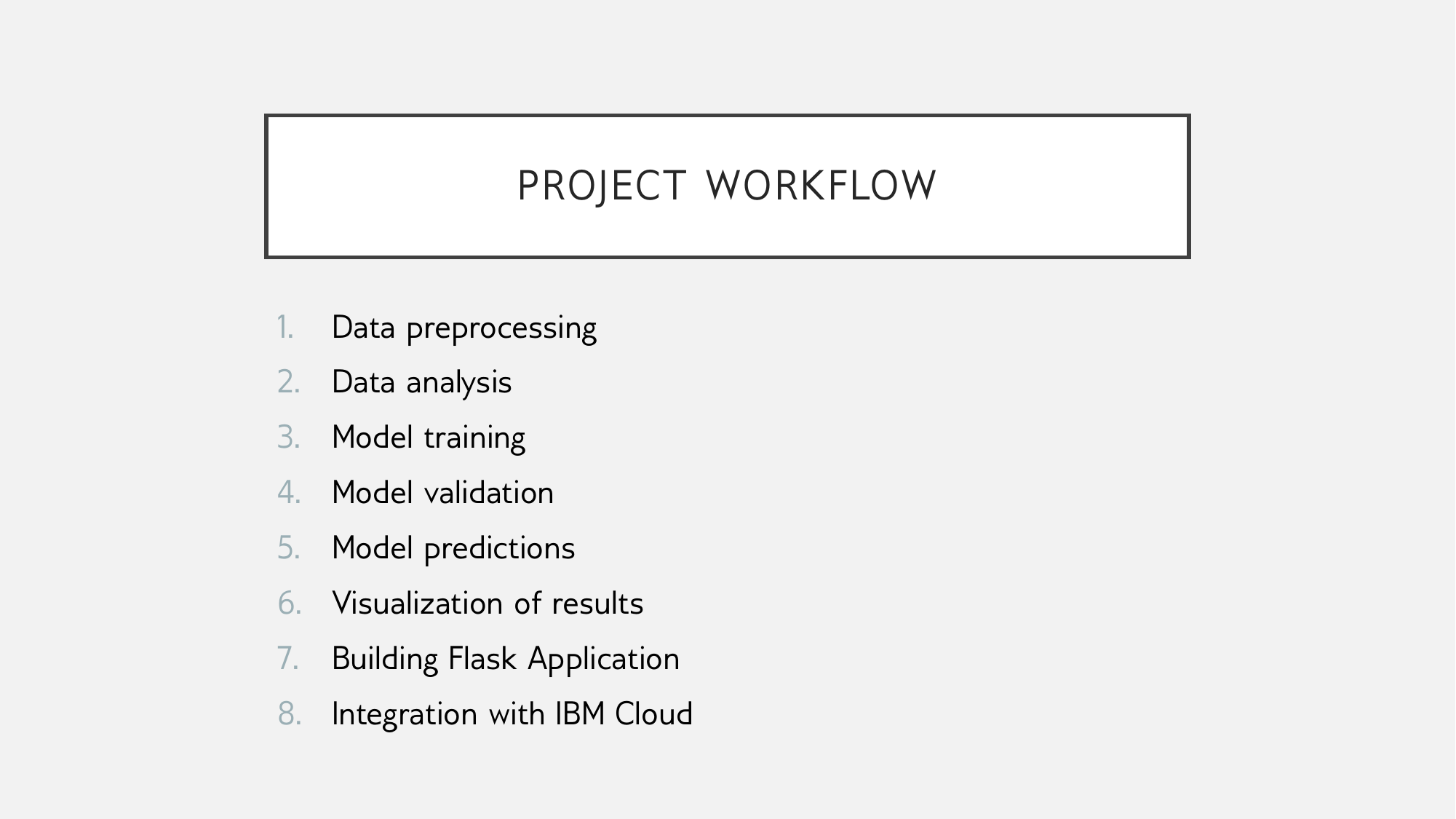

# Project workflow
Data preprocessing
Data analysis
Model training
Model validation
Model predictions
Visualization of results
Building Flask Application
Integration with IBM Cloud